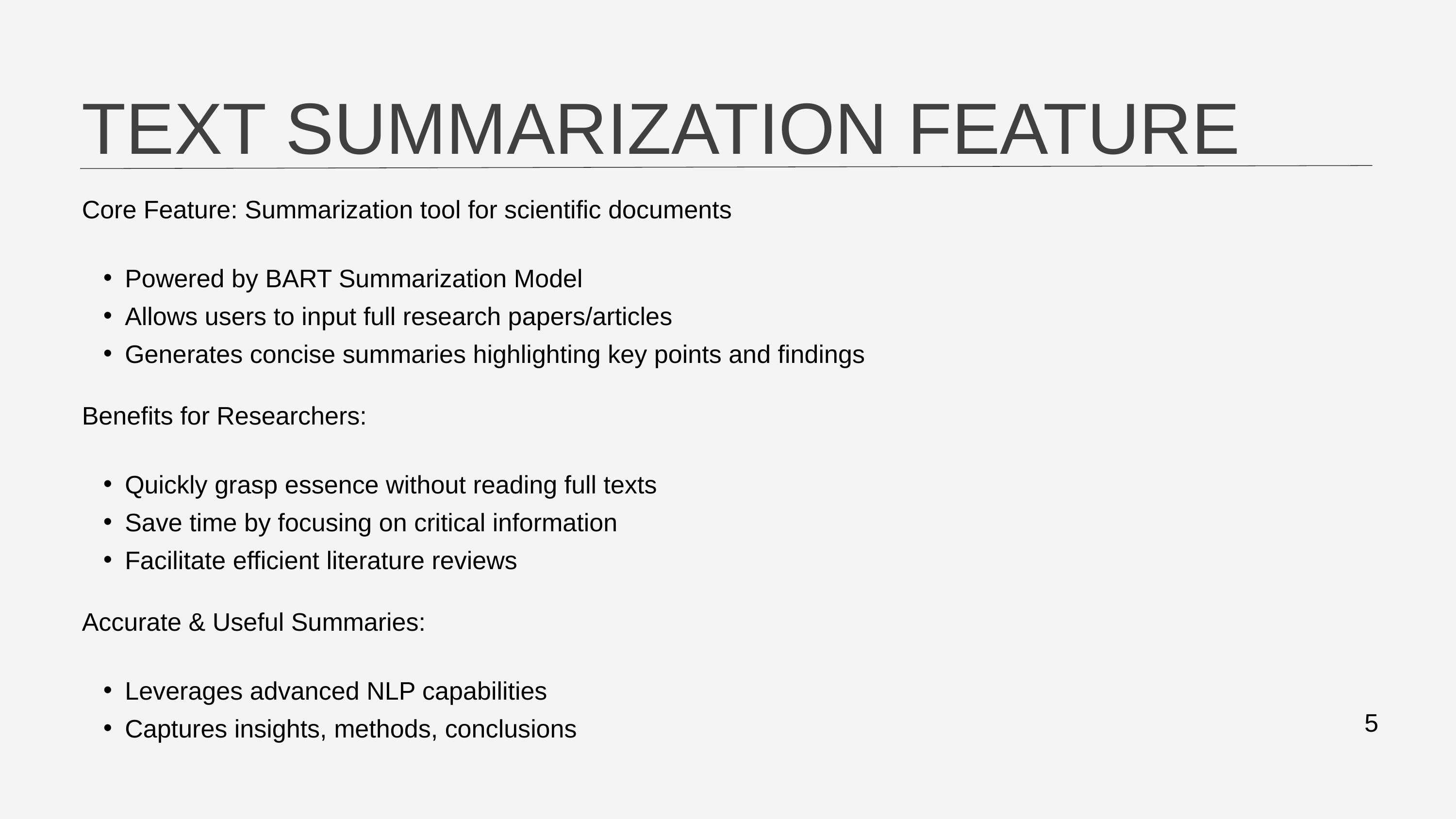

TEXT SUMMARIZATION FEATURE

Core Feature: Summarization tool for scientific documents

Powered by BART Summarization Model
Allows users to input full research papers/articles
Generates concise summaries highlighting key points and findings

Benefits for Researchers:

Quickly grasp essence without reading full texts
Save time by focusing on critical information
Facilitate efficient literature reviews

Accurate & Useful Summaries:

Leverages advanced NLP capabilities
Captures insights, methods, conclusions
5